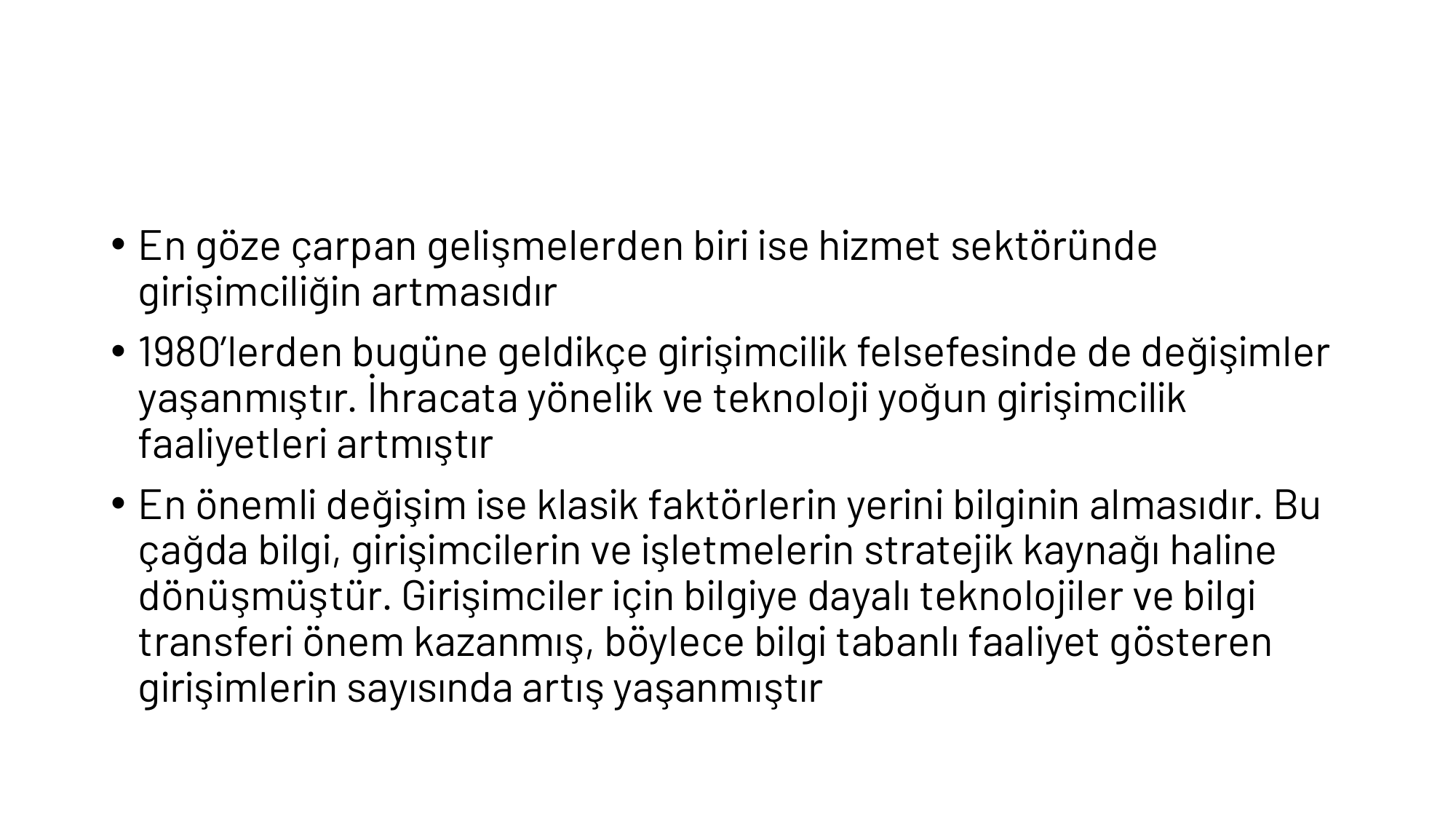

En göze çarpan gelişmelerden biri ise hizmet sektöründe girişimciliğin artmasıdır
1980’lerden bugüne geldikçe girişimcilik felsefesinde de değişimler yaşanmıştır. İhracata yönelik ve teknoloji yoğun girişimcilik faaliyetleri artmıştır
En önemli değişim ise klasik faktörlerin yerini bilginin almasıdır. Bu çağda bilgi, girişimcilerin ve işletmelerin stratejik kaynağı haline dönüşmüştür. Girişimciler için bilgiye dayalı teknolojiler ve bilgi transferi önem kazanmış, böylece bilgi tabanlı faaliyet gösteren girişimlerin sayısında artış yaşanmıştır